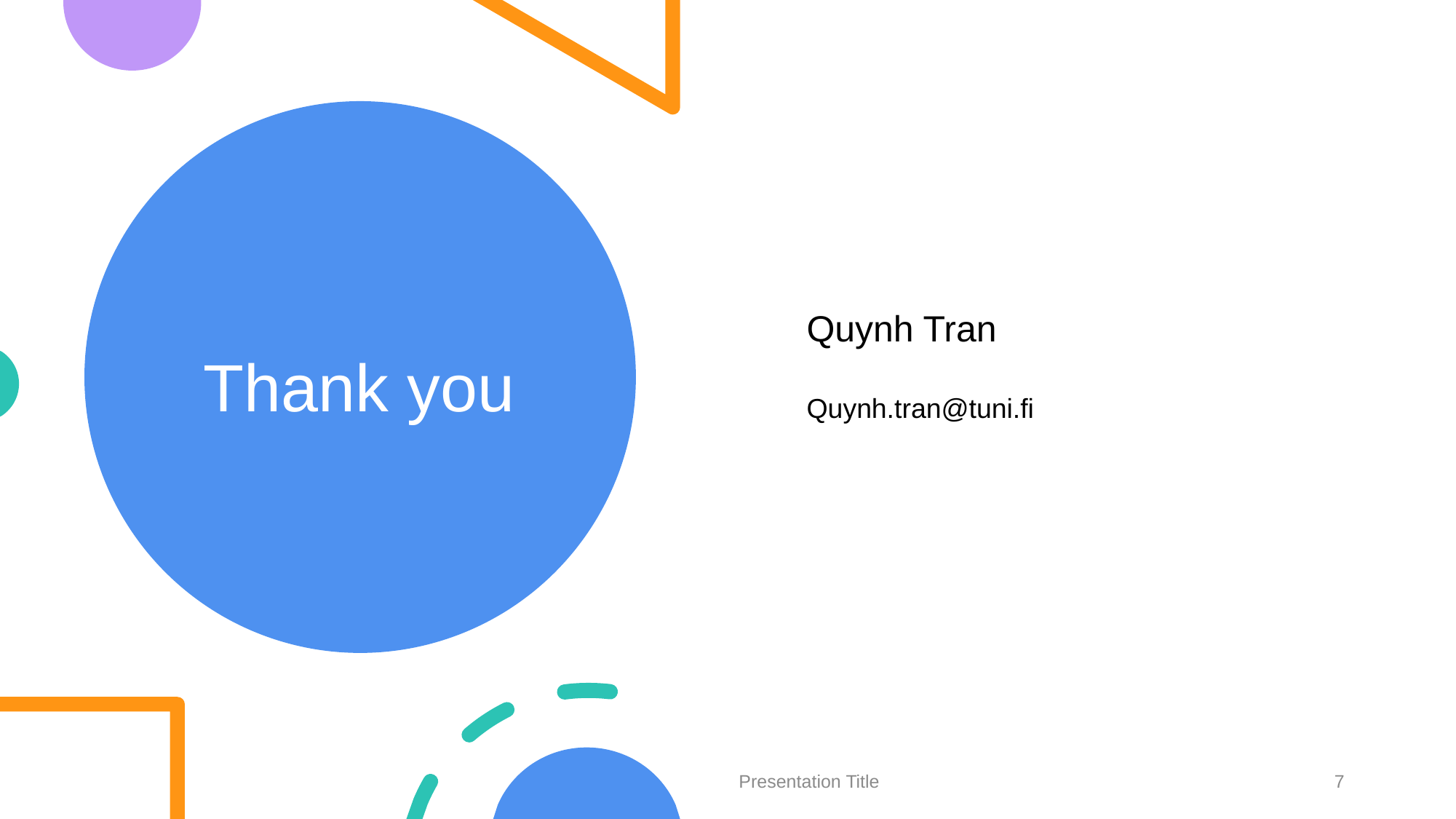

# Thank you
Quynh Tran
Quynh.tran@tuni.fi

Presentation Title
7